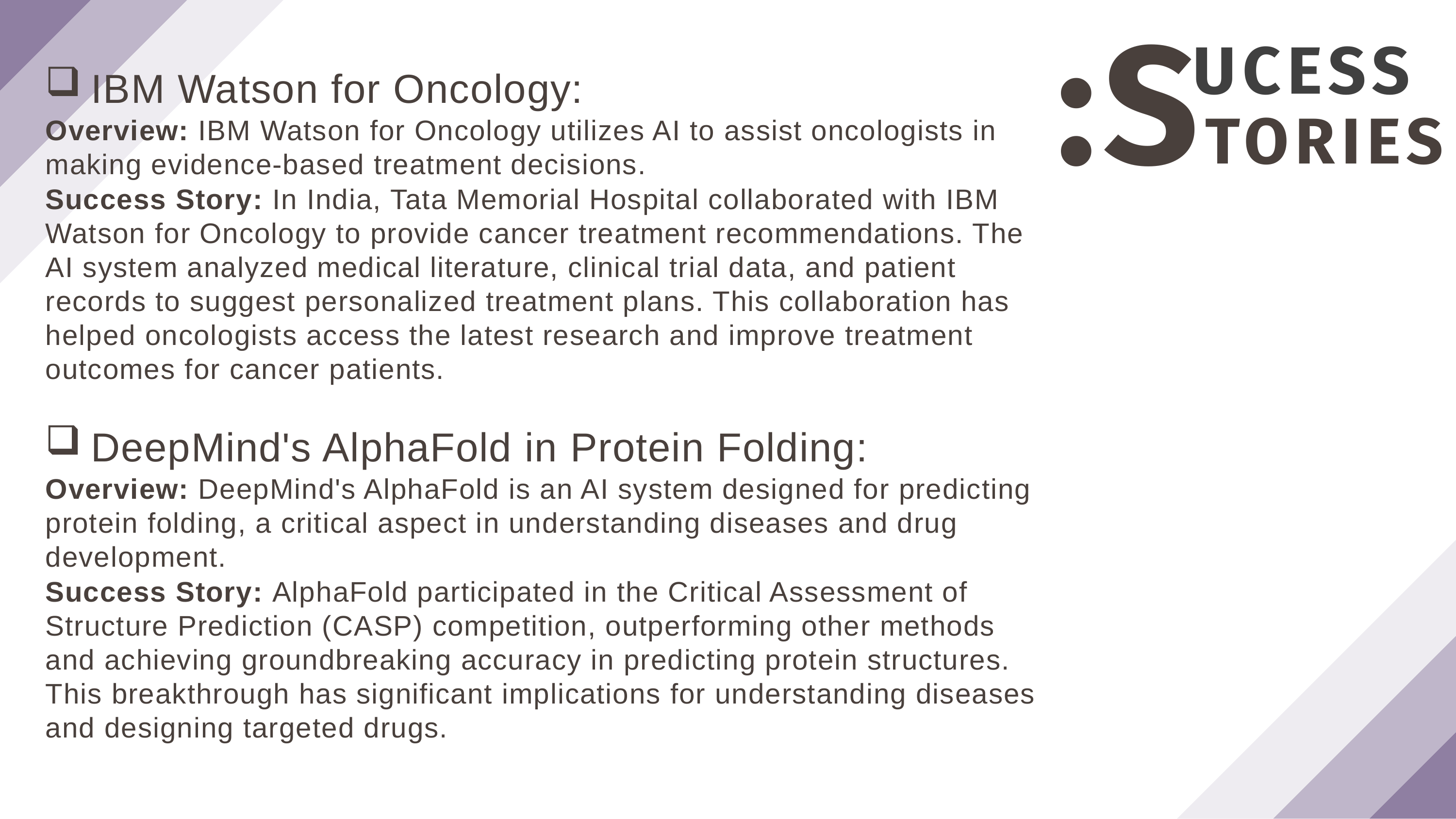

# :STORIES

UCESS
IBM Watson for Oncology:
Overview: IBM Watson for Oncology utilizes AI to assist oncologists in making evidence-based treatment decisions.
Success Story: In India, Tata Memorial Hospital collaborated with IBM Watson for Oncology to provide cancer treatment recommendations. The AI system analyzed medical literature, clinical trial data, and patient records to suggest personalized treatment plans. This collaboration has helped oncologists access the latest research and improve treatment outcomes for cancer patients.

DeepMind's AlphaFold in Protein Folding:
Overview: DeepMind's AlphaFold is an AI system designed for predicting protein folding, a critical aspect in understanding diseases and drug development.
Success Story: AlphaFold participated in the Critical Assessment of Structure Prediction (CASP) competition, outperforming other methods and achieving groundbreaking accuracy in predicting protein structures. This breakthrough has significant implications for understanding diseases and designing targeted drugs.